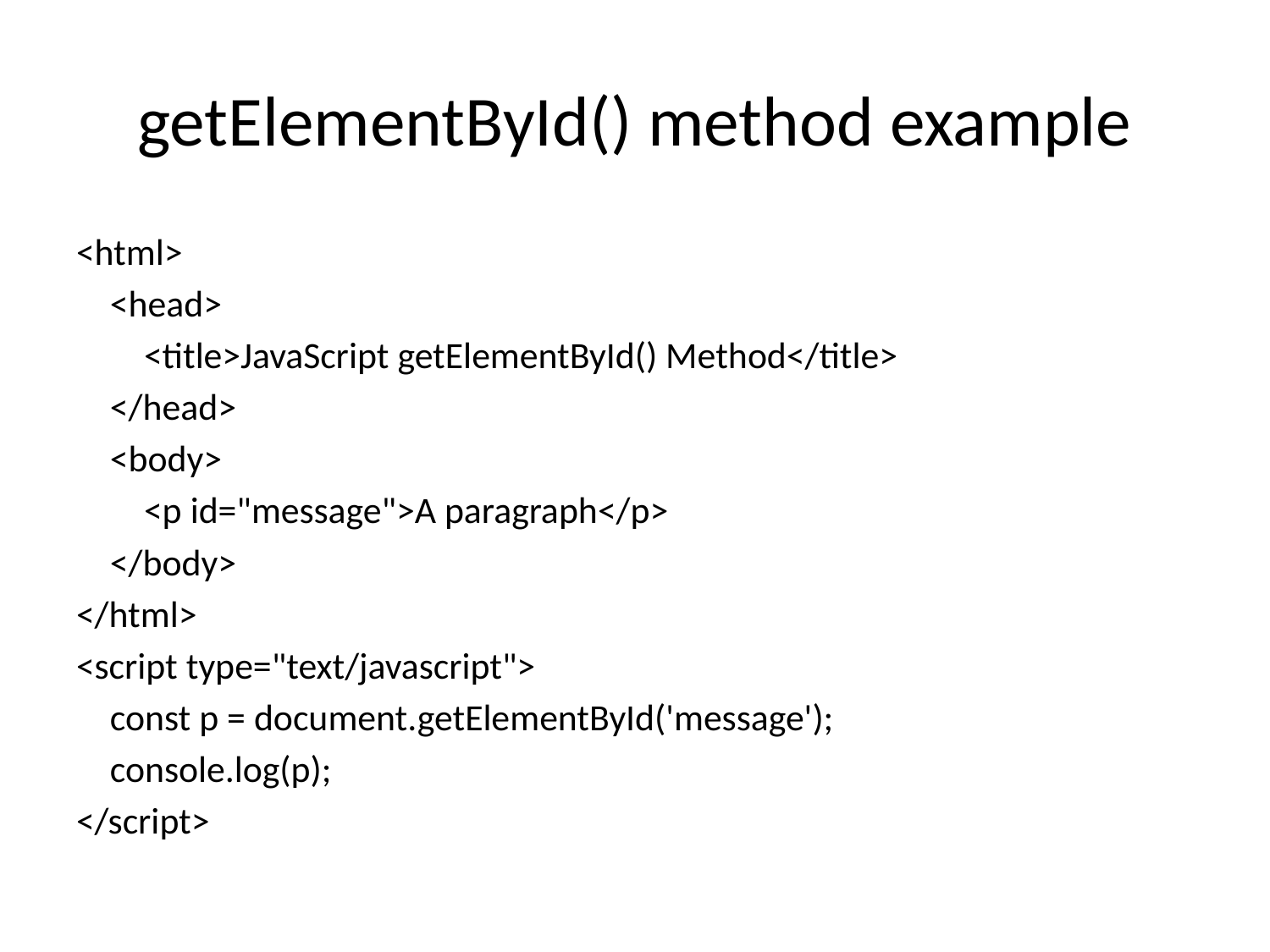

# getElementById() method example
<html>
    <head>
        <title>JavaScript getElementById() Method</title>
    </head>
    <body>
        <p id="message">A paragraph</p>
    </body>
</html>
<script type="text/javascript">
    const p = document.getElementById('message');
    console.log(p);
</script>